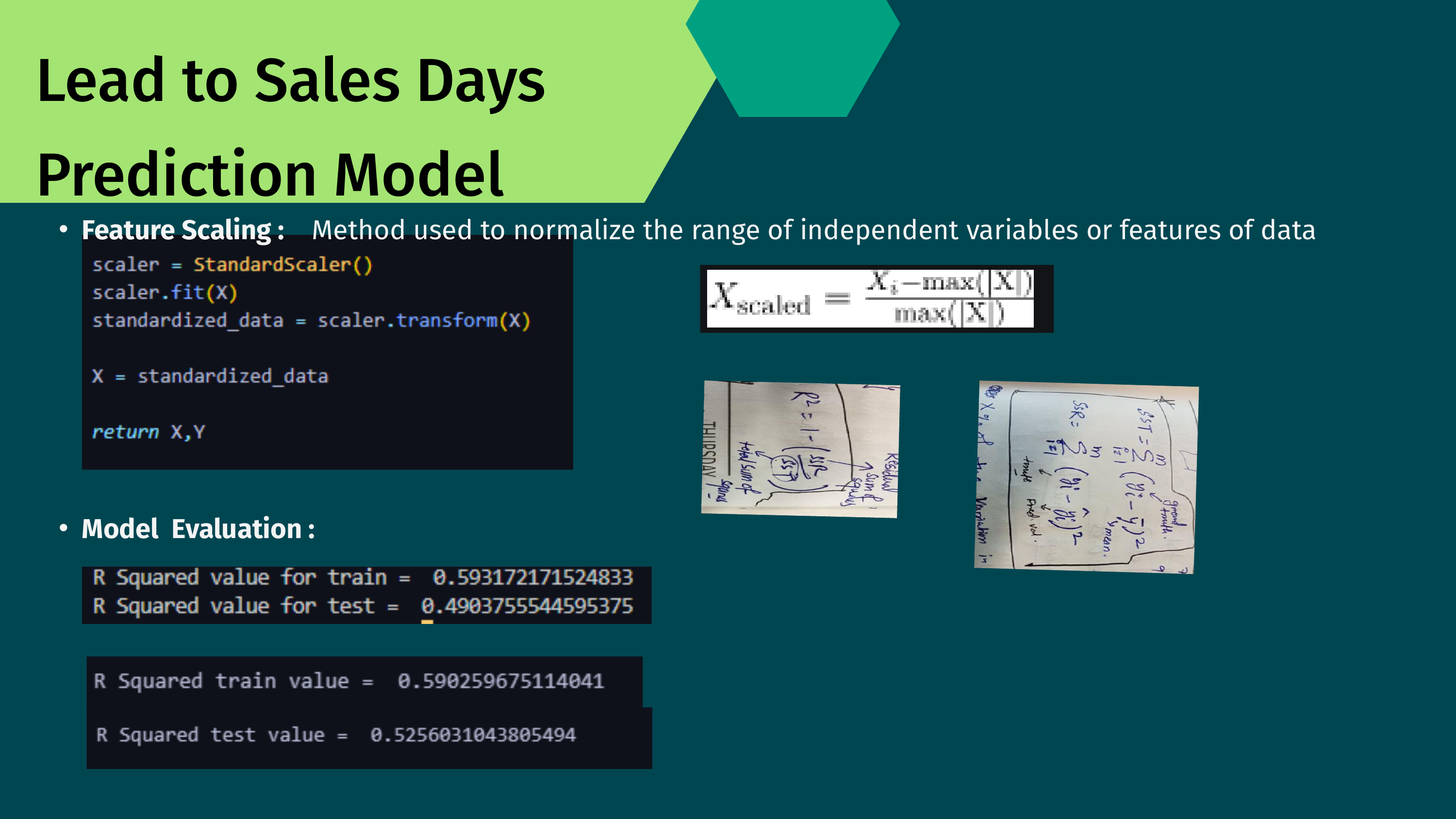

Lead to Sales Days Prediction Model
Feature Scaling :    Method used to normalize the range of independent variables or features of data

Model  Evaluation :